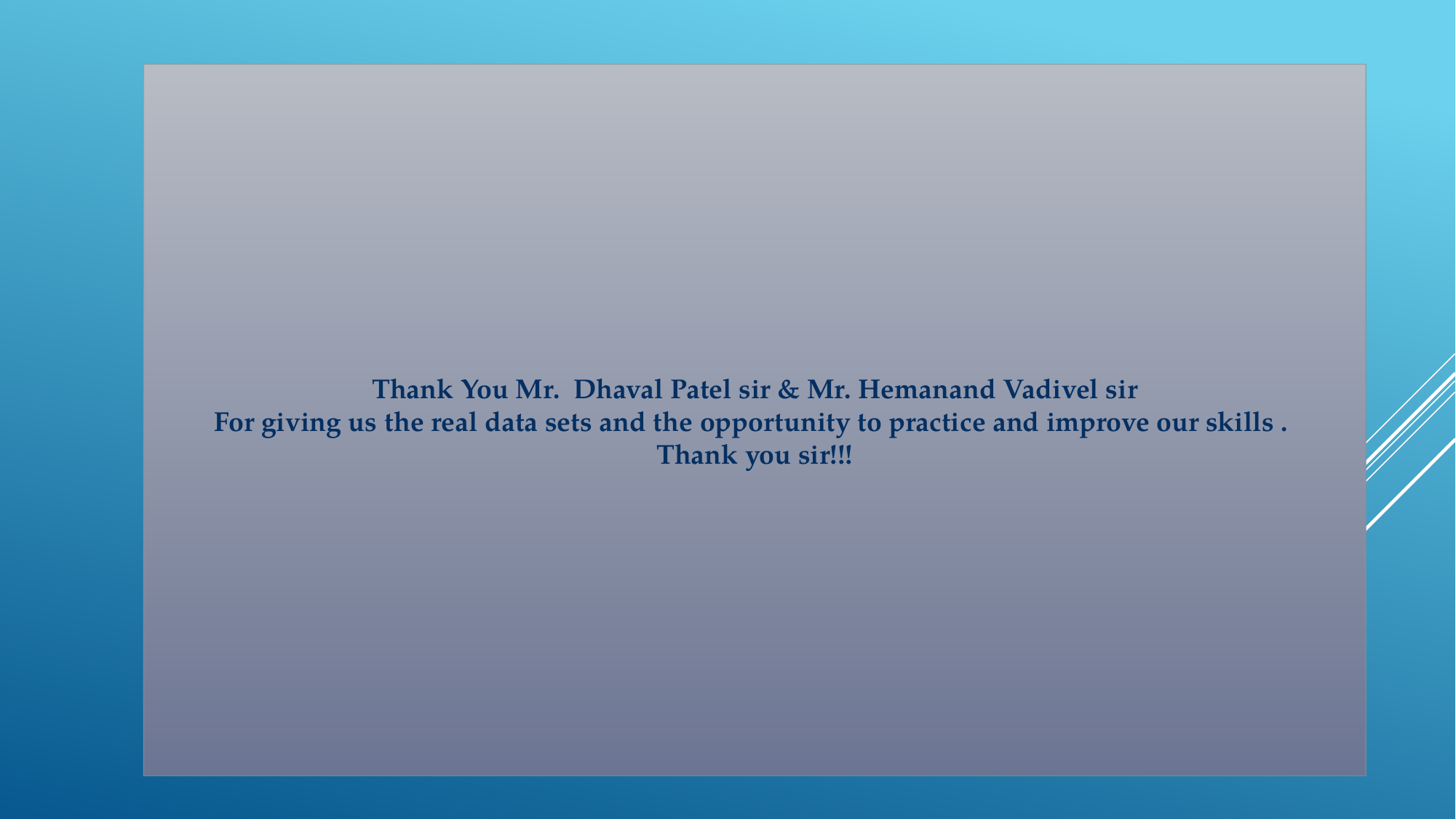

Thank You Mr.  Dhaval Patel sir & Mr. Hemanand Vadivel sir
For giving us the real data sets and the opportunity to practice and improve our skills .
Thank you sir!!!